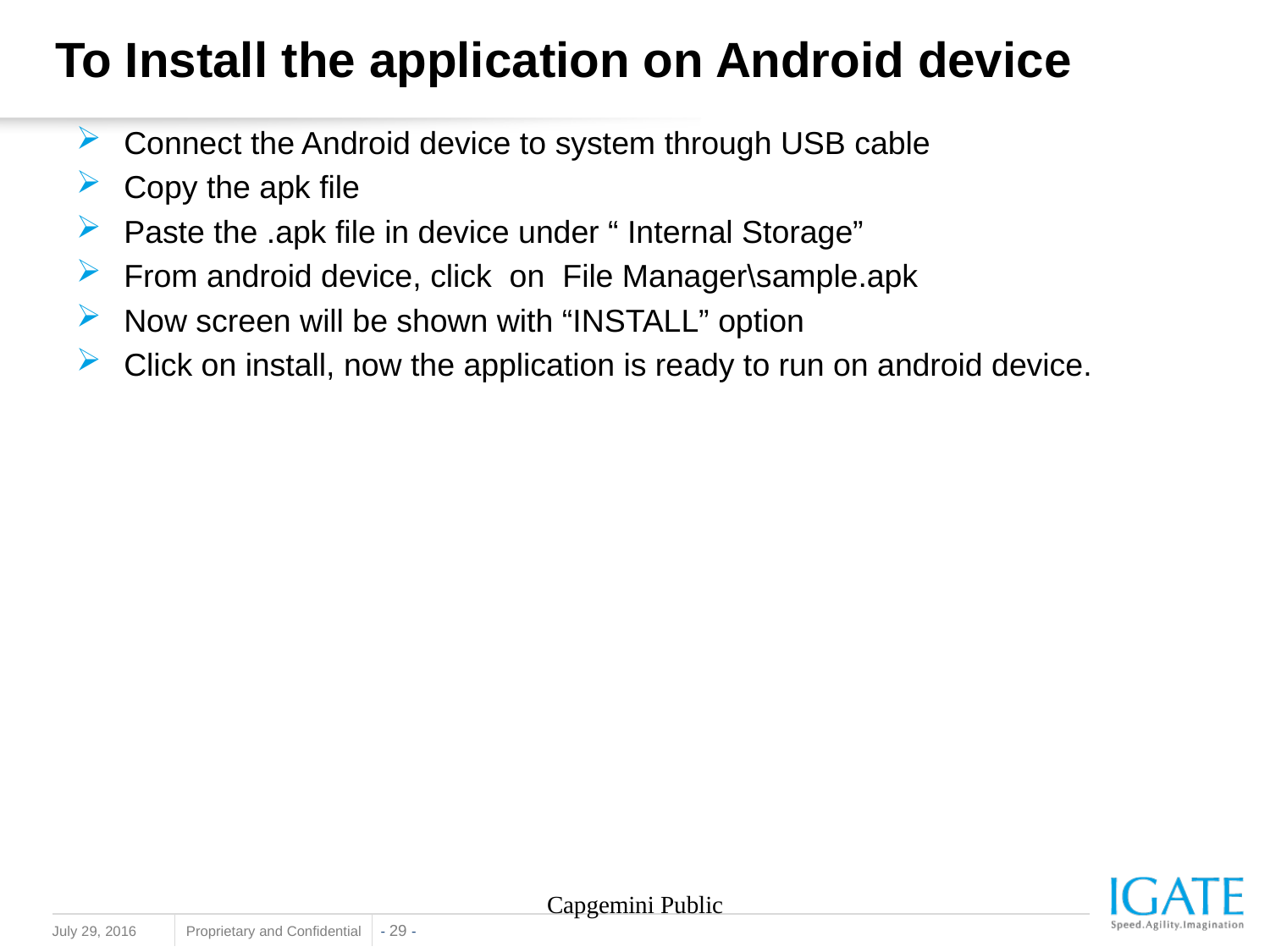

# To Install the application on Android device
Connect the Android device to system through USB cable
Copy the apk file
Paste the .apk file in device under “ Internal Storage”
From android device, click  on  File Manager\sample.apk
Now screen will be shown with “INSTALL” option
Click on install, now the application is ready to run on android device.

Capgemini Public